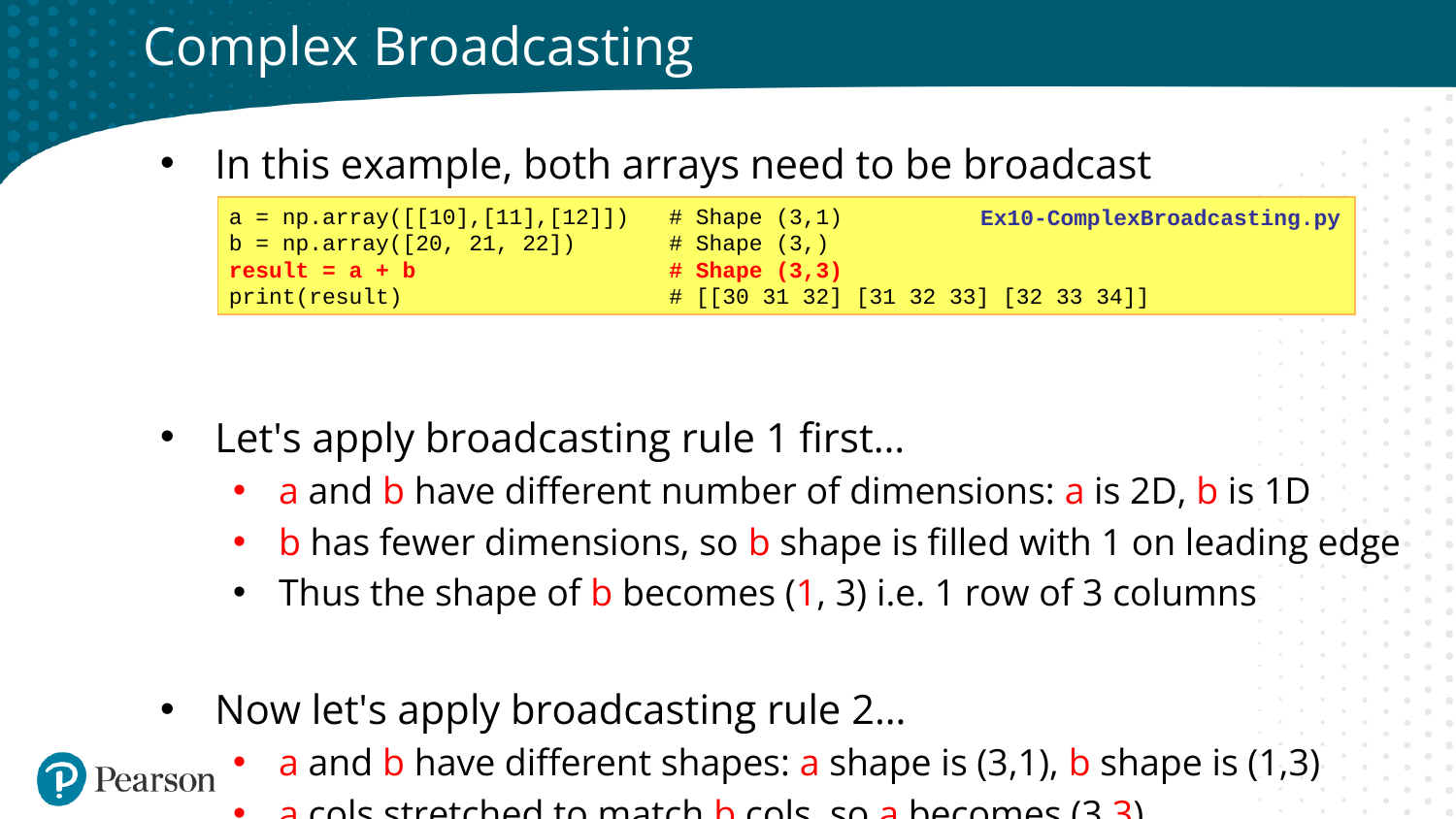

# Complex Broadcasting
In this example, both arrays need to be broadcast

Let's apply broadcasting rule 1 first…
a and b have different number of dimensions: a is 2D, b is 1D
b has fewer dimensions, so b shape is filled with 1 on leading edge
Thus the shape of b becomes (1, 3) i.e. 1 row of 3 columns

Now let's apply broadcasting rule 2…
a and b have different shapes: a shape is (3,1), b shape is (1,3)
a cols stretched to match b cols, so a becomes (3,3)
b rows stretched to match a rows, so b becomes (3,3)

Ex10-ComplexBroadcasting.py
a = np.array([[10],[11],[12]])   # Shape (3,1)
b = np.array([20, 21, 22])       # Shape (3,)
result = a + b                   # Shape (3,3)
print(result)                    # [[30 31 32] [31 32 33] [32 33 34]]